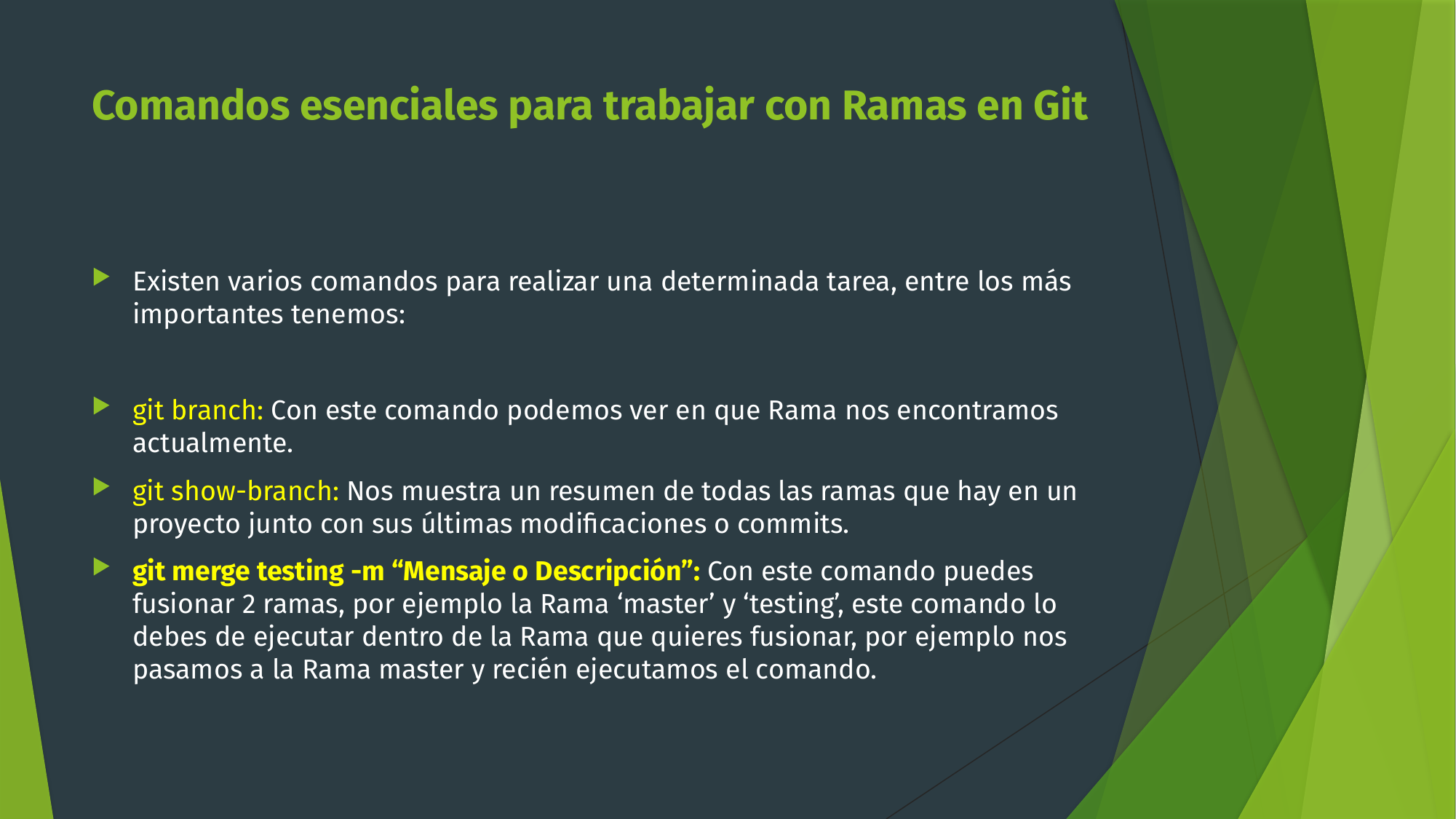

# Comandos esenciales para trabajar con Ramas en Git
Existen varios comandos para realizar una determinada tarea, entre los más importantes tenemos:

git branch: Con este comando podemos ver en que Rama nos encontramos actualmente.
git show-branch: Nos muestra un resumen de todas las ramas que hay en un proyecto junto con sus últimas modificaciones o commits.
git merge testing -m “Mensaje o Descripción”: Con este comando puedes fusionar 2 ramas, por ejemplo la Rama ‘master’ y ‘testing’, este comando lo debes de ejecutar dentro de la Rama que quieres fusionar, por ejemplo nos pasamos a la Rama master y recién ejecutamos el comando.